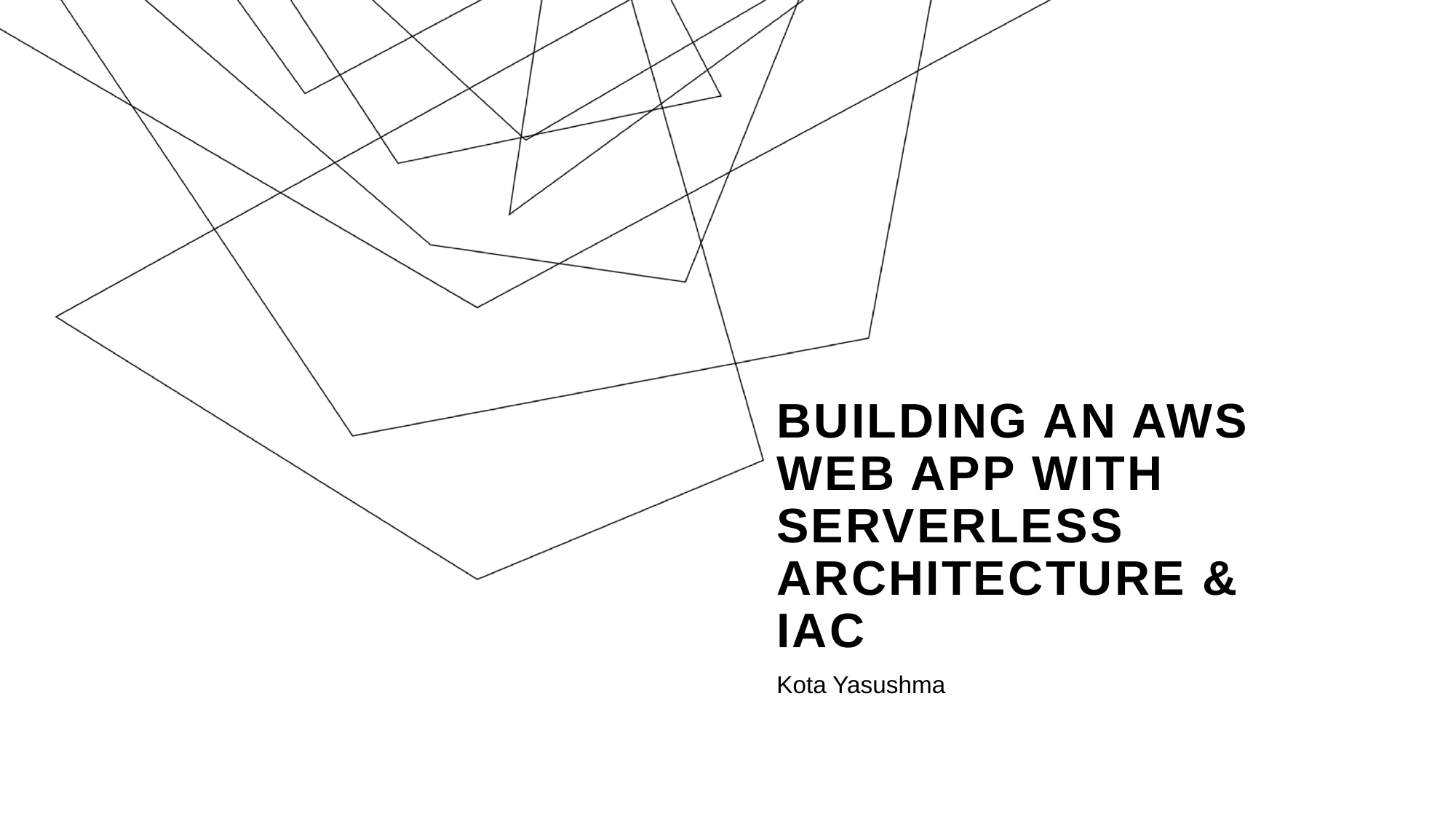

# Building an AWS Web App with Serverless Architecture & IAC
Kota Yasushma